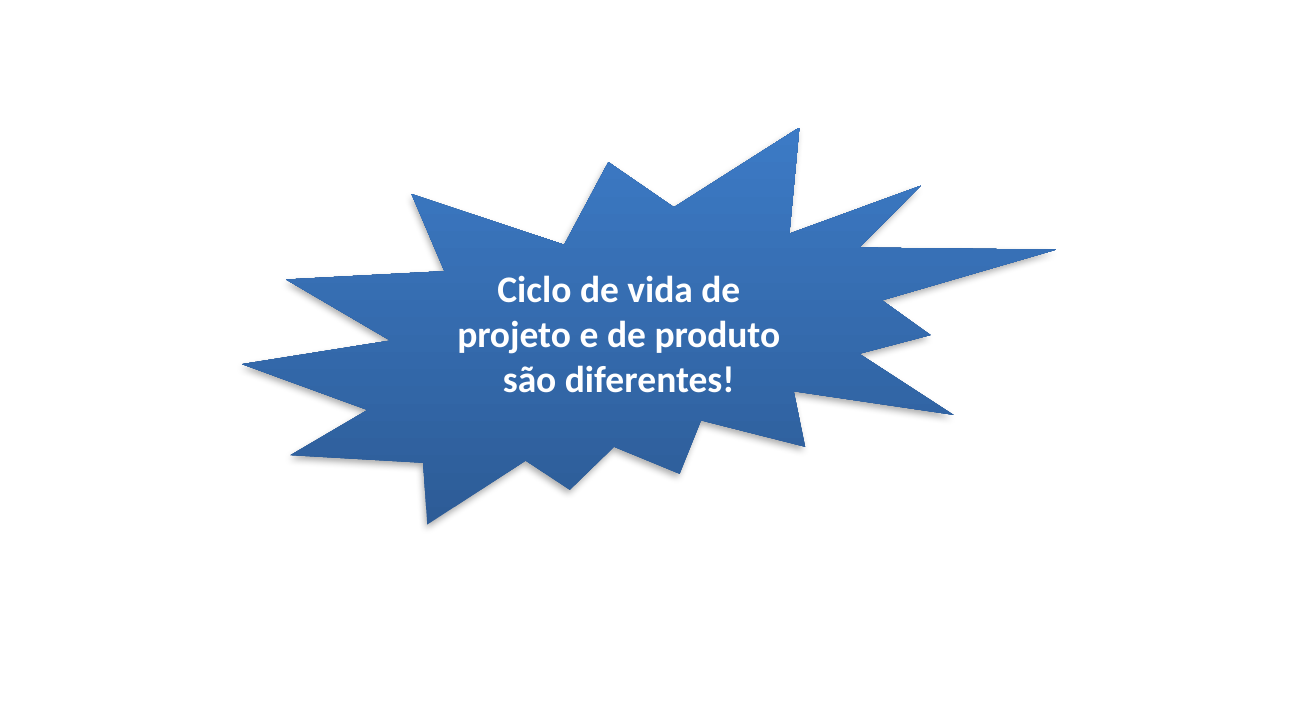

Ciclo de vida de projeto e de produto são diferentes!